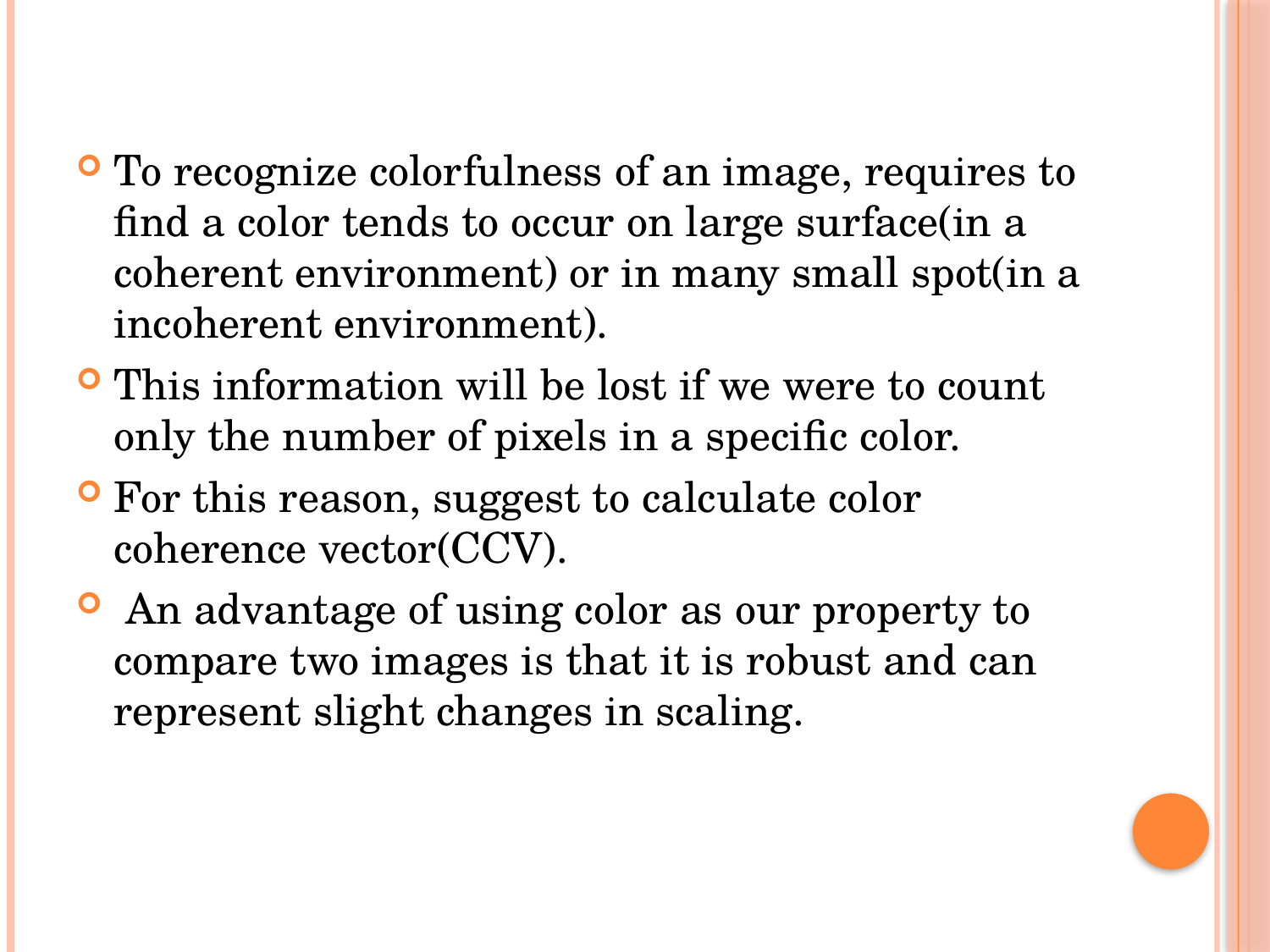

To recognize colorfulness of an image, requires to find a color tends to occur on large surface(in a coherent environment) or in many small spot(in a incoherent environment).
This information will be lost if we were to count only the number of pixels in a specific color.
For this reason, suggest to calculate color coherence vector(CCV).
 An advantage of using color as our property to compare two images is that it is robust and can represent slight changes in scaling.